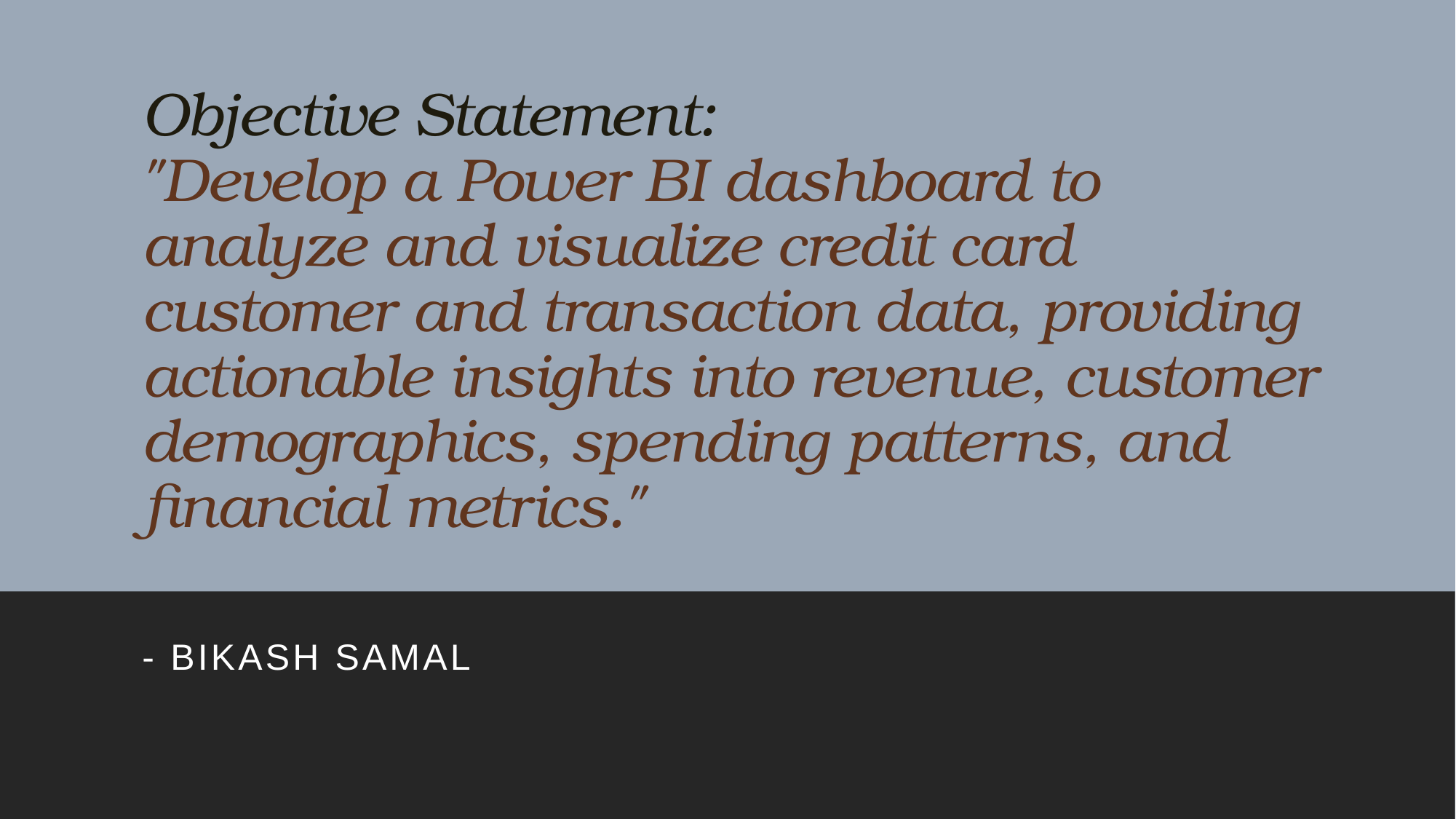

# Objective Statement: "Develop a Power BI dashboard to analyze and visualize credit card customer and transaction data, providing actionable insights into revenue, customer demographics, spending patterns, and financial metrics."

- Bikash Samal